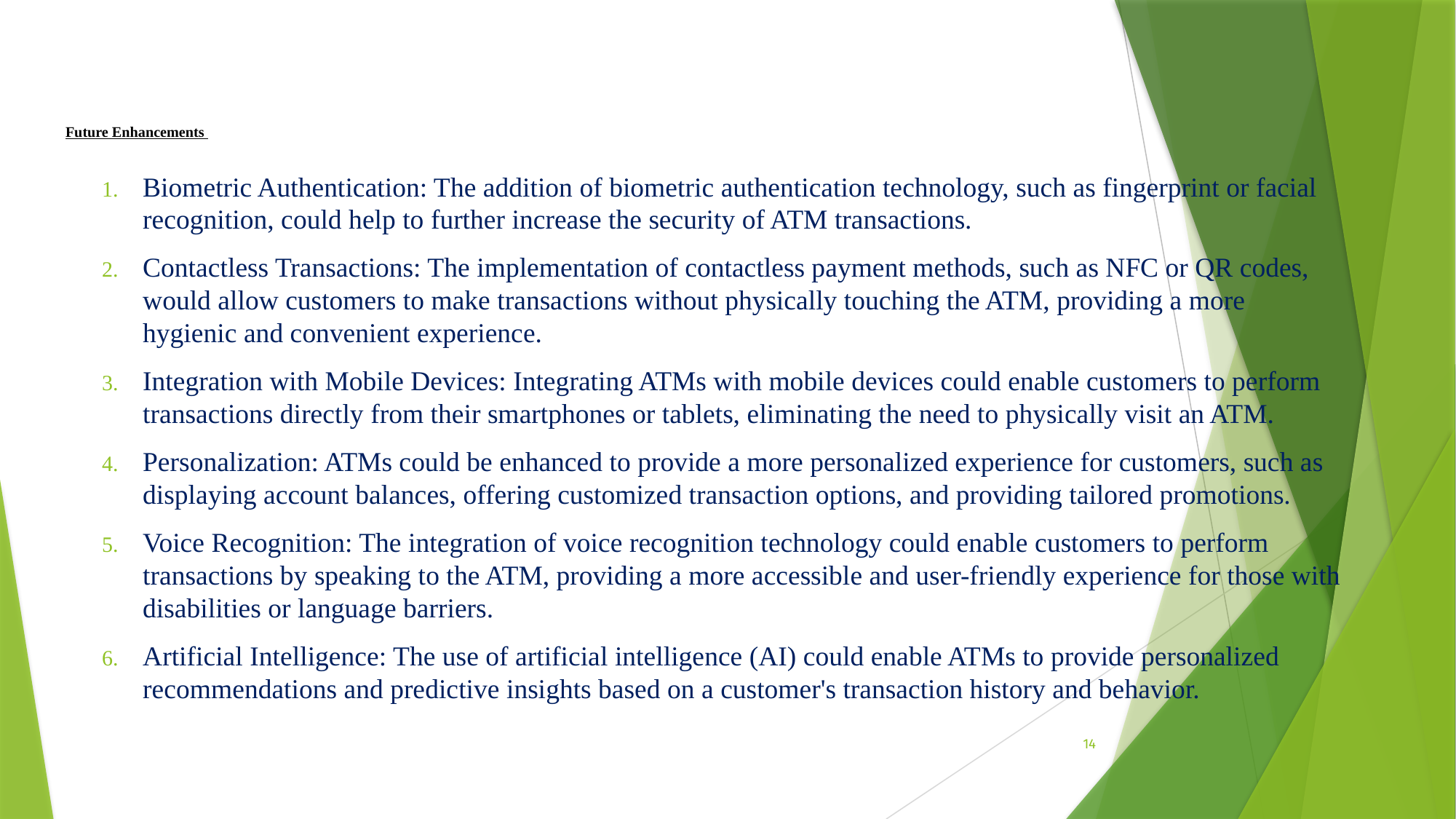

# Future Enhancements
Biometric Authentication: The addition of biometric authentication technology, such as fingerprint or facial recognition, could help to further increase the security of ATM transactions.
Contactless Transactions: The implementation of contactless payment methods, such as NFC or QR codes, would allow customers to make transactions without physically touching the ATM, providing a more hygienic and convenient experience.
Integration with Mobile Devices: Integrating ATMs with mobile devices could enable customers to perform transactions directly from their smartphones or tablets, eliminating the need to physically visit an ATM.
Personalization: ATMs could be enhanced to provide a more personalized experience for customers, such as displaying account balances, offering customized transaction options, and providing tailored promotions.
Voice Recognition: The integration of voice recognition technology could enable customers to perform transactions by speaking to the ATM, providing a more accessible and user-friendly experience for those with disabilities or language barriers.
Artificial Intelligence: The use of artificial intelligence (AI) could enable ATMs to provide personalized recommendations and predictive insights based on a customer's transaction history and behavior.

14